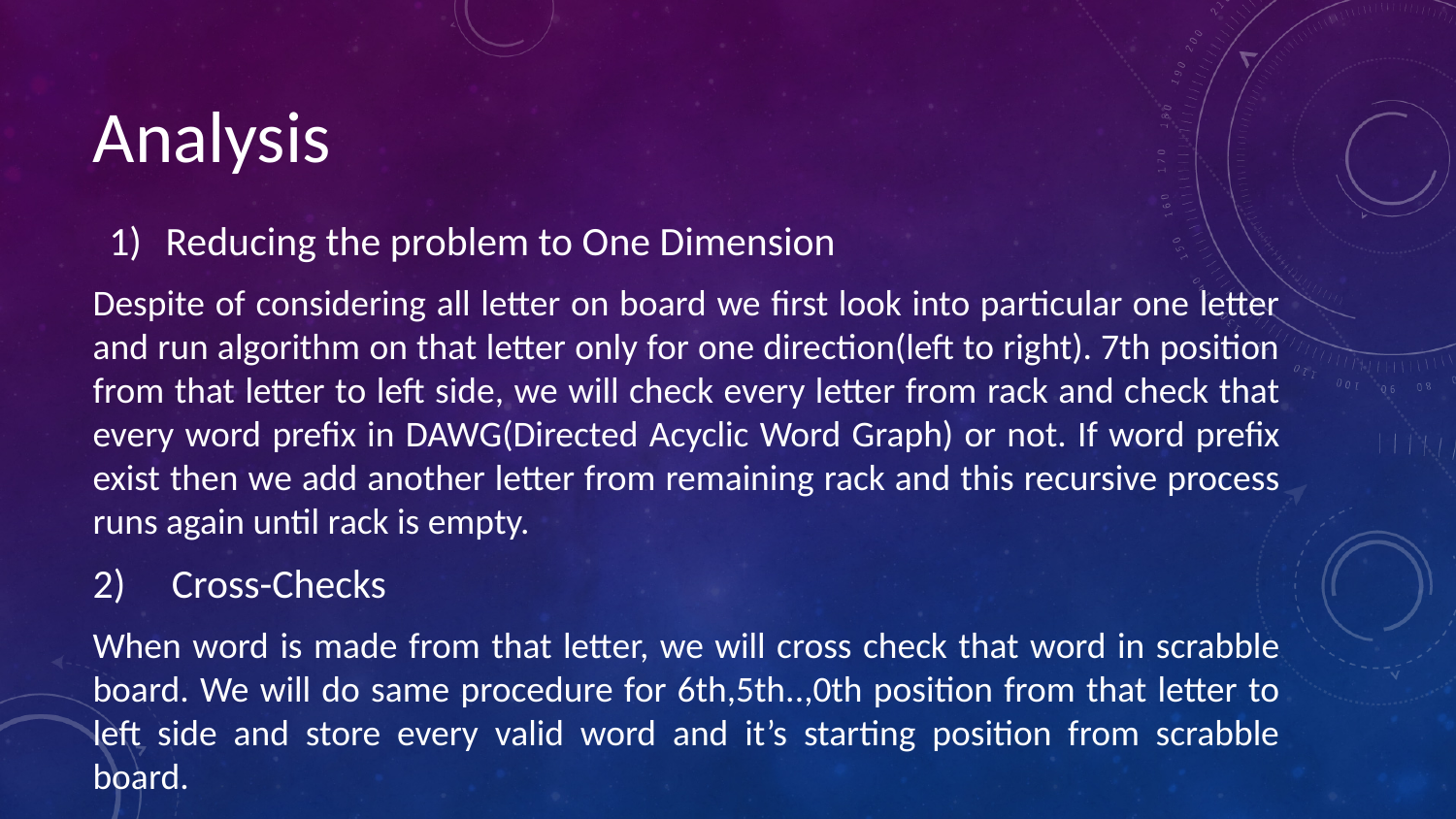

# Analysis

Reducing the problem to One Dimension
Despite of considering all letter on board we first look into particular one letter and run algorithm on that letter only for one direction(left to right). 7th position from that letter to left side, we will check every letter from rack and check that every word prefix in DAWG(Directed Acyclic Word Graph) or not. If word prefix exist then we add another letter from remaining rack and this recursive process runs again until rack is empty.
2)     Cross-Checks
When word is made from that letter, we will cross check that word in scrabble board. We will do same procedure for 6th,5th..,0th position from that letter to left side and store every valid word and it’s starting position from scrabble board.